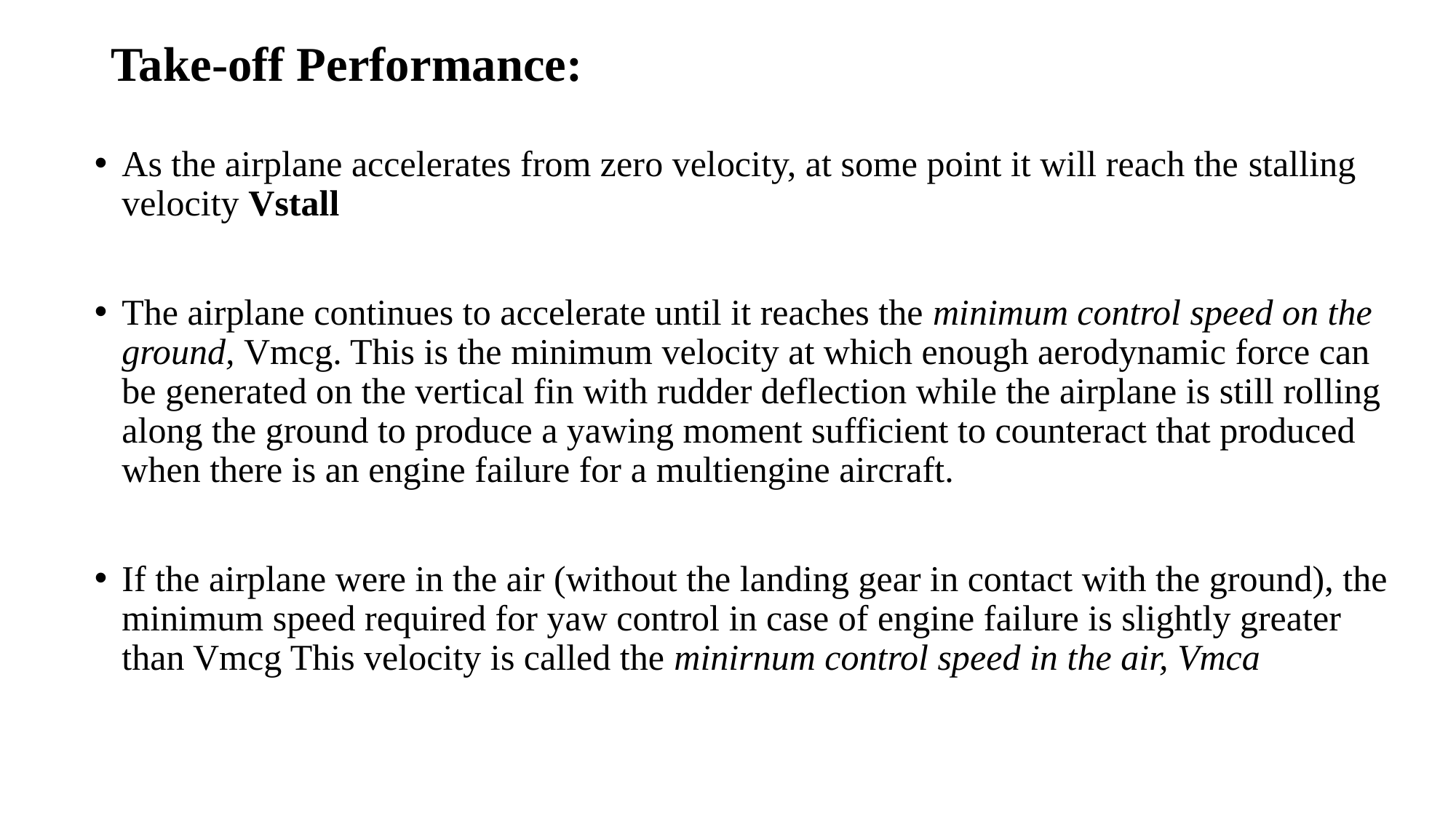

# Take-off Performance:
As the airplane accelerates from zero velocity, at some point it will reach the stalling velocity Vstall

The airplane continues to accelerate until it reaches the minimum control speed on the ground, Vmcg. This is the minimum velocity at which enough aerodynamic force can be generated on the vertical fin with rudder deflection while the airplane is still rolling along the ground to produce a yawing moment sufficient to counteract that produced when there is an engine failure for a multiengine aircraft.

If the airplane were in the air (without the landing gear in contact with the ground), the minimum speed required for yaw control in case of engine failure is slightly greater than Vmcg This velocity is called the minirnum control speed in the air, Vmca